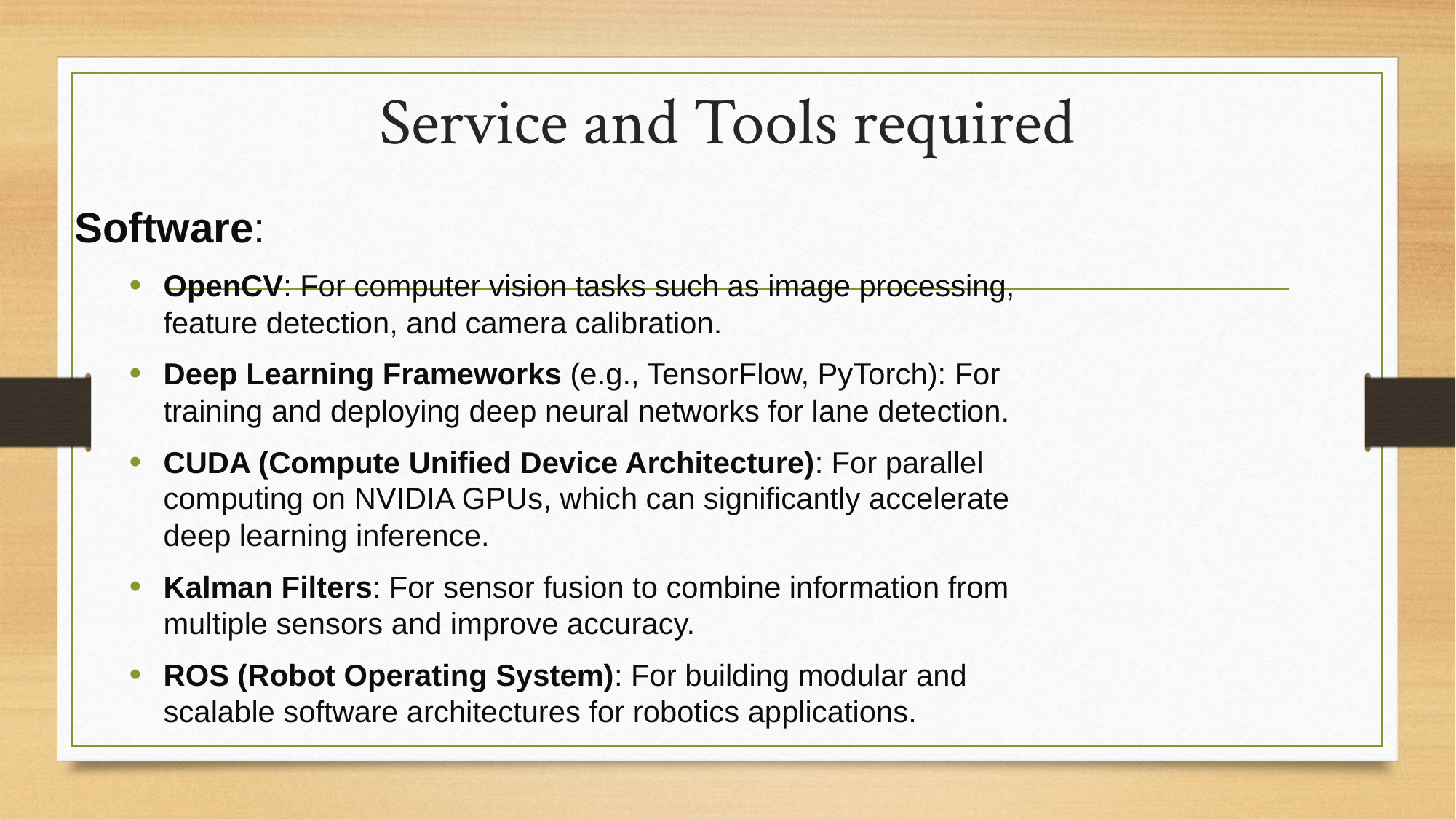

# Service and Tools required
Software:
OpenCV: For computer vision tasks such as image processing, feature detection, and camera calibration.
Deep Learning Frameworks (e.g., TensorFlow, PyTorch): For training and deploying deep neural networks for lane detection.
CUDA (Compute Unified Device Architecture): For parallel computing on NVIDIA GPUs, which can significantly accelerate deep learning inference.
Kalman Filters: For sensor fusion to combine information from multiple sensors and improve accuracy.
ROS (Robot Operating System): For building modular and scalable software architectures for robotics applications.